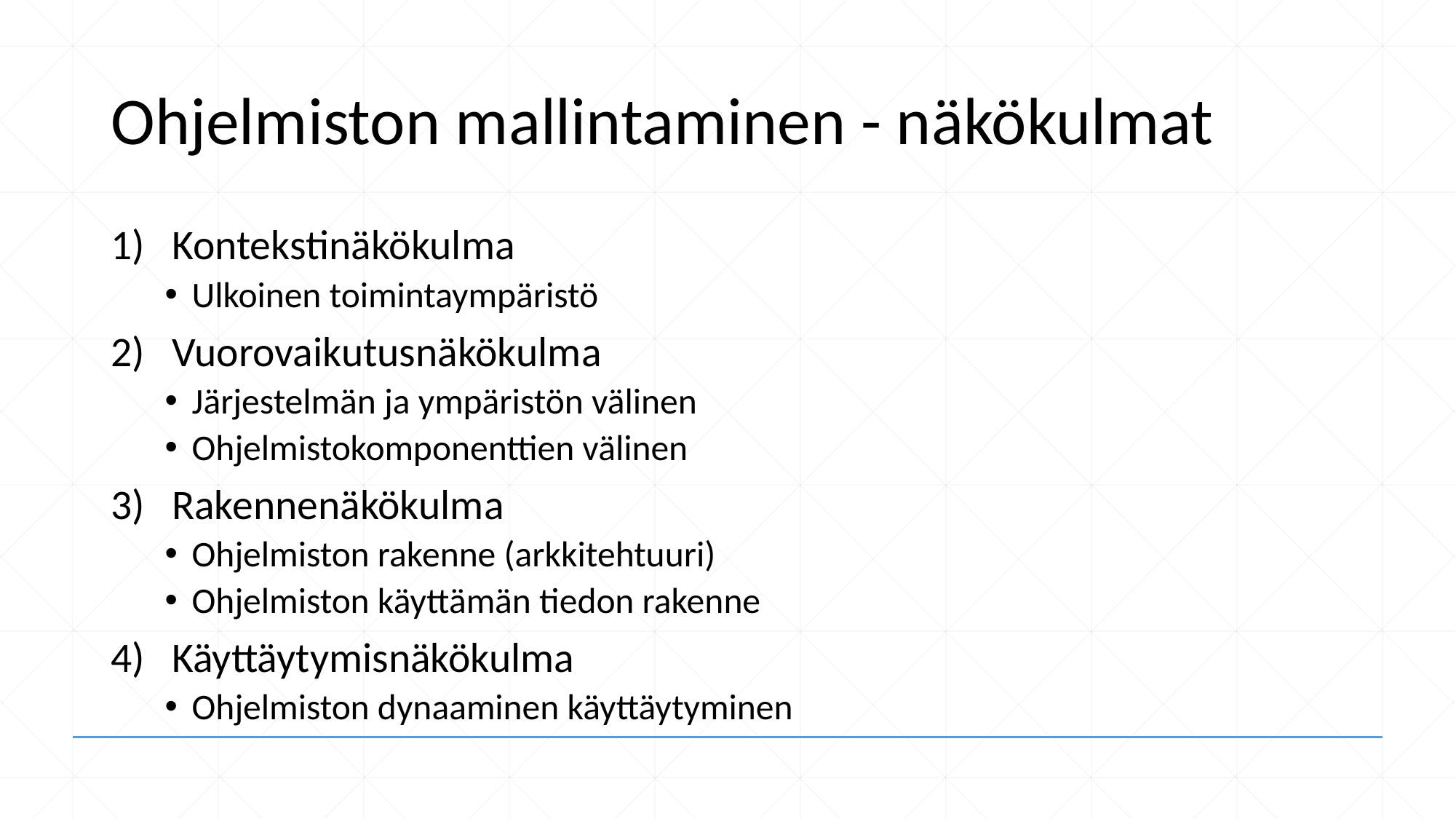

# Ohjelmiston mallintaminen - näkökulmat
Kontekstinäkökulma
Ulkoinen toimintaympäristö
Vuorovaikutusnäkökulma
Järjestelmän ja ympäristön välinen
Ohjelmistokomponenttien välinen
Rakennenäkökulma
Ohjelmiston rakenne (arkkitehtuuri)
Ohjelmiston käyttämän tiedon rakenne
Käyttäytymisnäkökulma
Ohjelmiston dynaaminen käyttäytyminen